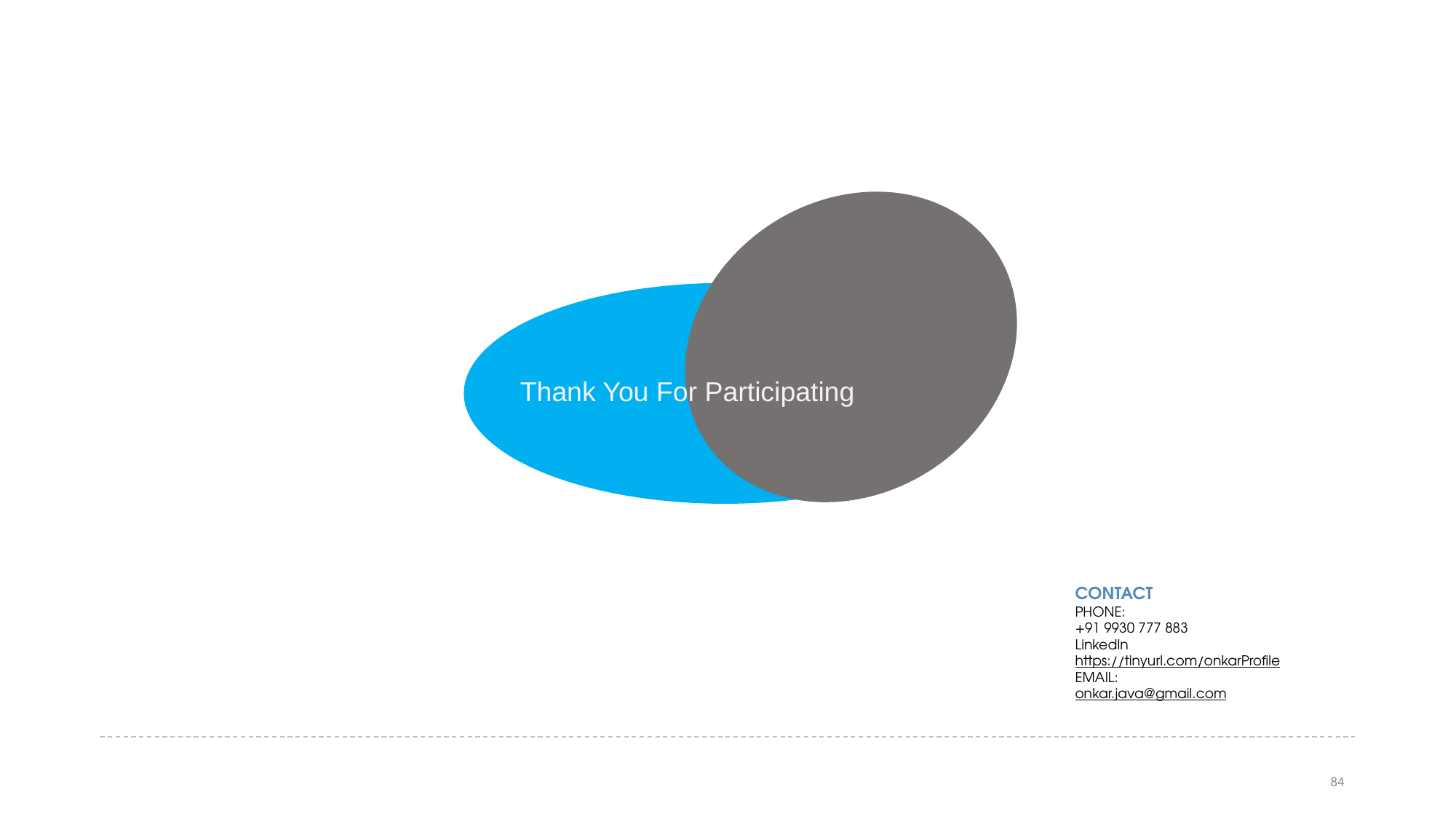

Thank You For Participating
CONTACT
PHONE:
+91 9930 777 883
LinkedIn
https://tinyurl.com/onkarProfile
EMAIL:
onkar.java@gmail.com
84